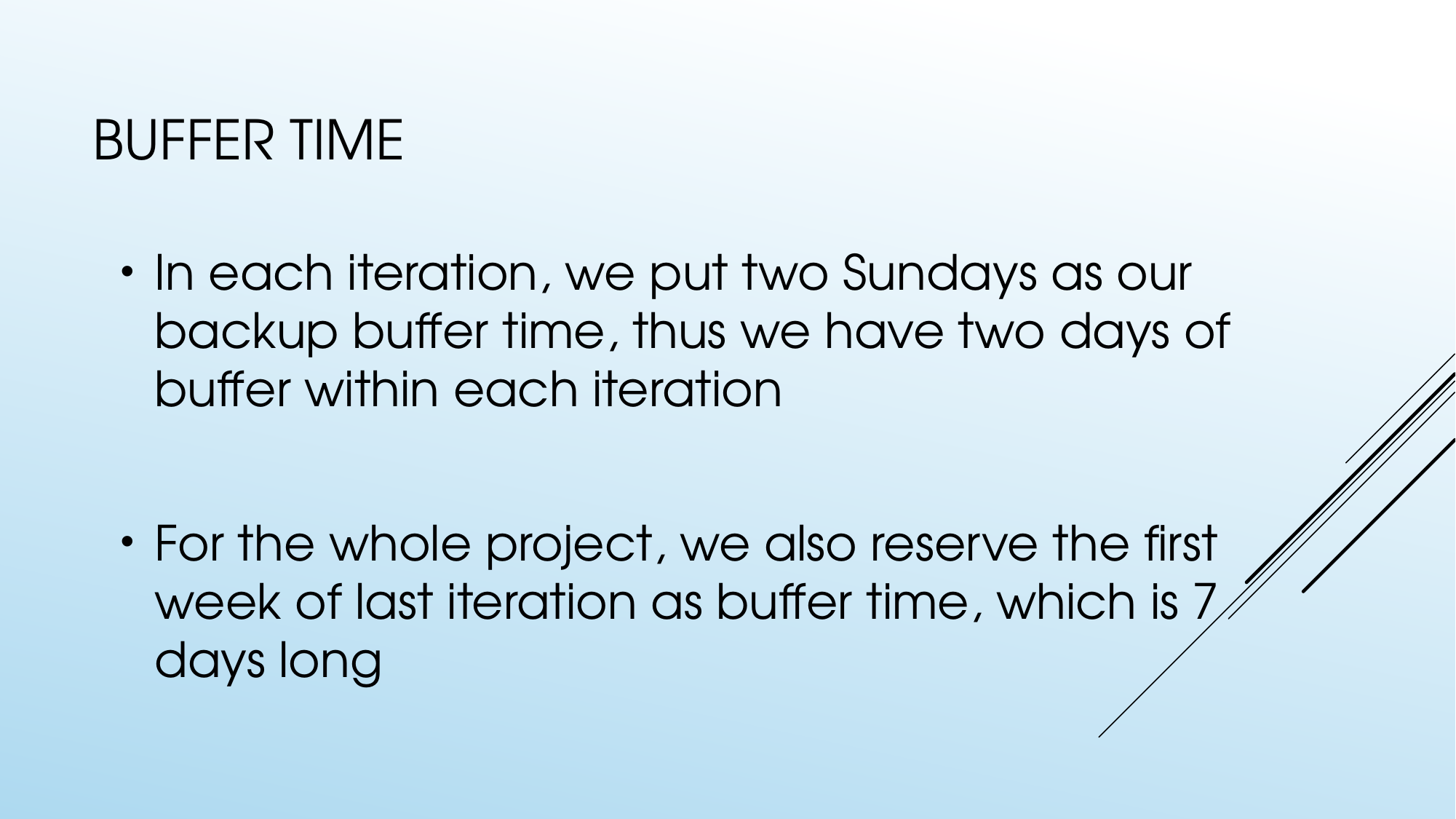

# Buffer Time
In each iteration, we put two Sundays as our backup buffer time, thus we have two days of buffer within each iteration

For the whole project, we also reserve the first week of last iteration as buffer time, which is 7 days long